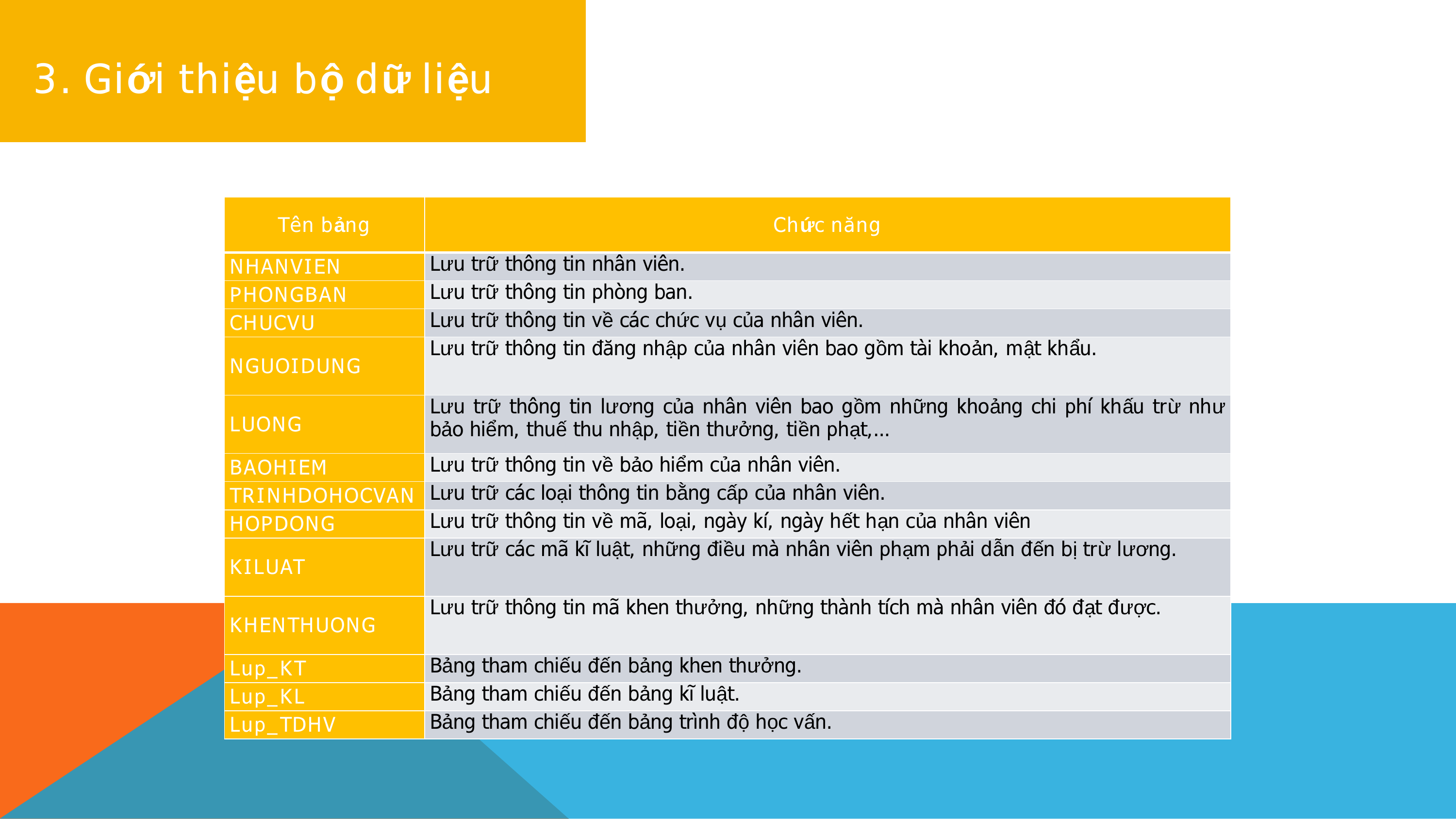

3. Giới thiệu bộ dữ liệu
| Tên bảng | Chức năng |
| --- | --- |
| NHANVIEN | Lưu trữ thông tin nhân viên. |
| PHONGBAN | Lưu trữ thông tin phòng ban. |
| CHUCVU | Lưu trữ thông tin về các chức vụ của nhân viên. |
| NGUOIDUNG | Lưu trữ thông tin đăng nhập của nhân viên bao gồm tài khoản, mật khẩu. |
| LUONG | Lưu trữ thông tin lương của nhân viên bao gồm những khoảng chi phí khấu trừ như bảo hiểm, thuế thu nhập, tiền thưởng, tiền phạt,… |
| BAOHIEM | Lưu trữ thông tin về bảo hiểm của nhân viên. |
| TRINHDOHOCVAN | Lưu trữ các loại thông tin bằng cấp của nhân viên. |
| HOPDONG | Lưu trữ thông tin về mã, loại, ngày kí, ngày hết hạn của nhân viên |
| KILUAT | Lưu trữ các mã kĩ luật, những điều mà nhân viên phạm phải dẫn đến bị trừ lương. |
| KHENTHUONG | Lưu trữ thông tin mã khen thưởng, những thành tích mà nhân viên đó đạt được. |
| Lup\_KT | Bảng tham chiếu đến bảng khen thưởng. |
| Lup\_KL | Bảng tham chiếu đến bảng kĩ luật. |
| Lup\_TDHV | Bảng tham chiếu đến bảng trình độ học vấn. |